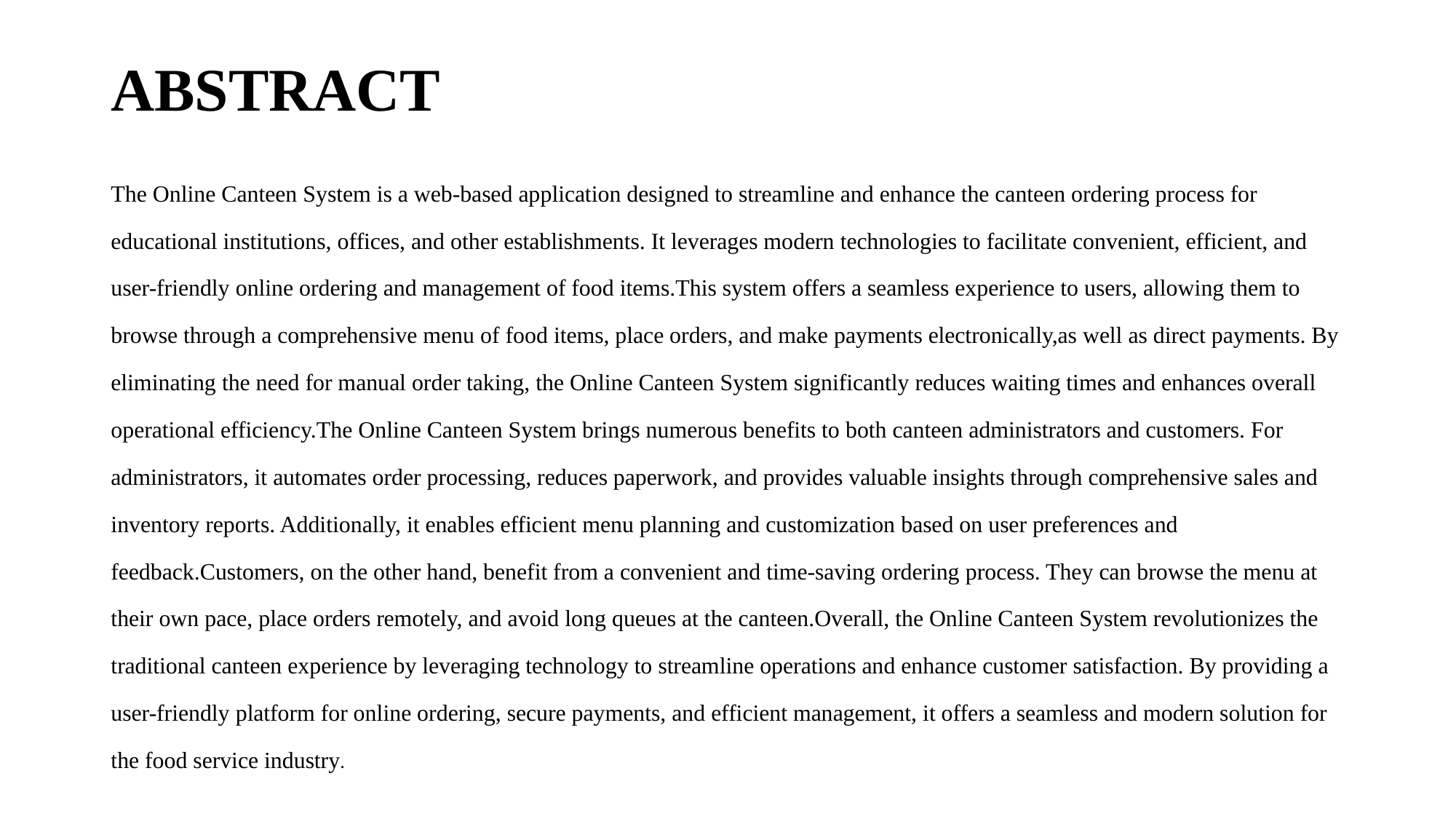

# ABSTRACT
The Online Canteen System is a web-based application designed to streamline and enhance the canteen ordering process for educational institutions, offices, and other establishments. It leverages modern technologies to facilitate convenient, efficient, and user-friendly online ordering and management of food items.This system offers a seamless experience to users, allowing them to browse through a comprehensive menu of food items, place orders, and make payments electronically,as well as direct payments. By eliminating the need for manual order taking, the Online Canteen System significantly reduces waiting times and enhances overall operational efficiency.The Online Canteen System brings numerous benefits to both canteen administrators and customers. For administrators, it automates order processing, reduces paperwork, and provides valuable insights through comprehensive sales and inventory reports. Additionally, it enables efficient menu planning and customization based on user preferences and feedback.Customers, on the other hand, benefit from a convenient and time-saving ordering process. They can browse the menu at their own pace, place orders remotely, and avoid long queues at the canteen.Overall, the Online Canteen System revolutionizes the traditional canteen experience by leveraging technology to streamline operations and enhance customer satisfaction. By providing a user-friendly platform for online ordering, secure payments, and efficient management, it offers a seamless and modern solution for the food service industry.